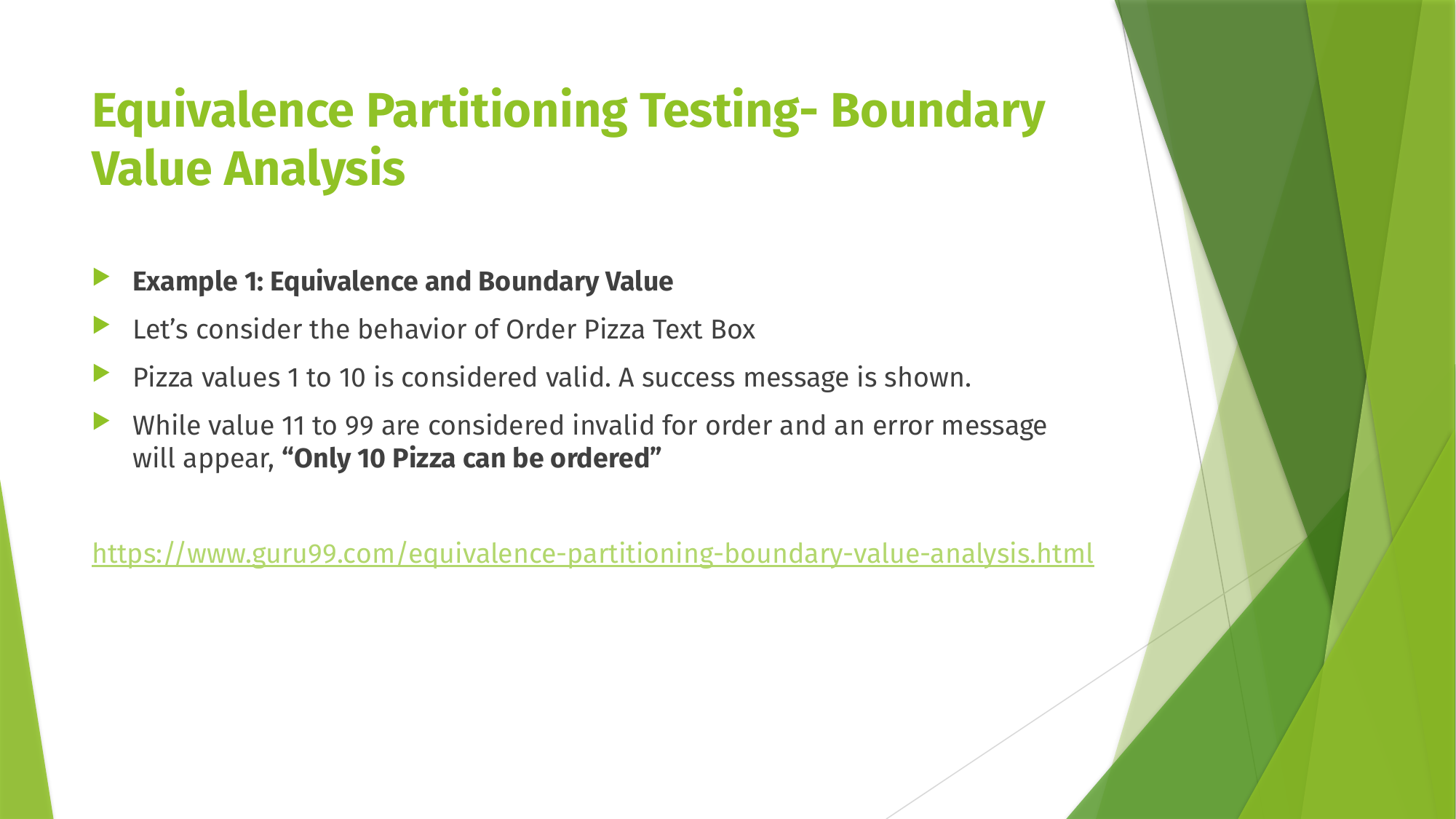

# Equivalence Partitioning Testing- Boundary Value Analysis
Example 1: Equivalence and Boundary Value
Let’s consider the behavior of Order Pizza Text Box
Pizza values 1 to 10 is considered valid. A success message is shown.
While value 11 to 99 are considered invalid for order and an error message will appear, “Only 10 Pizza can be ordered”

https://www.guru99.com/equivalence-partitioning-boundary-value-analysis.html